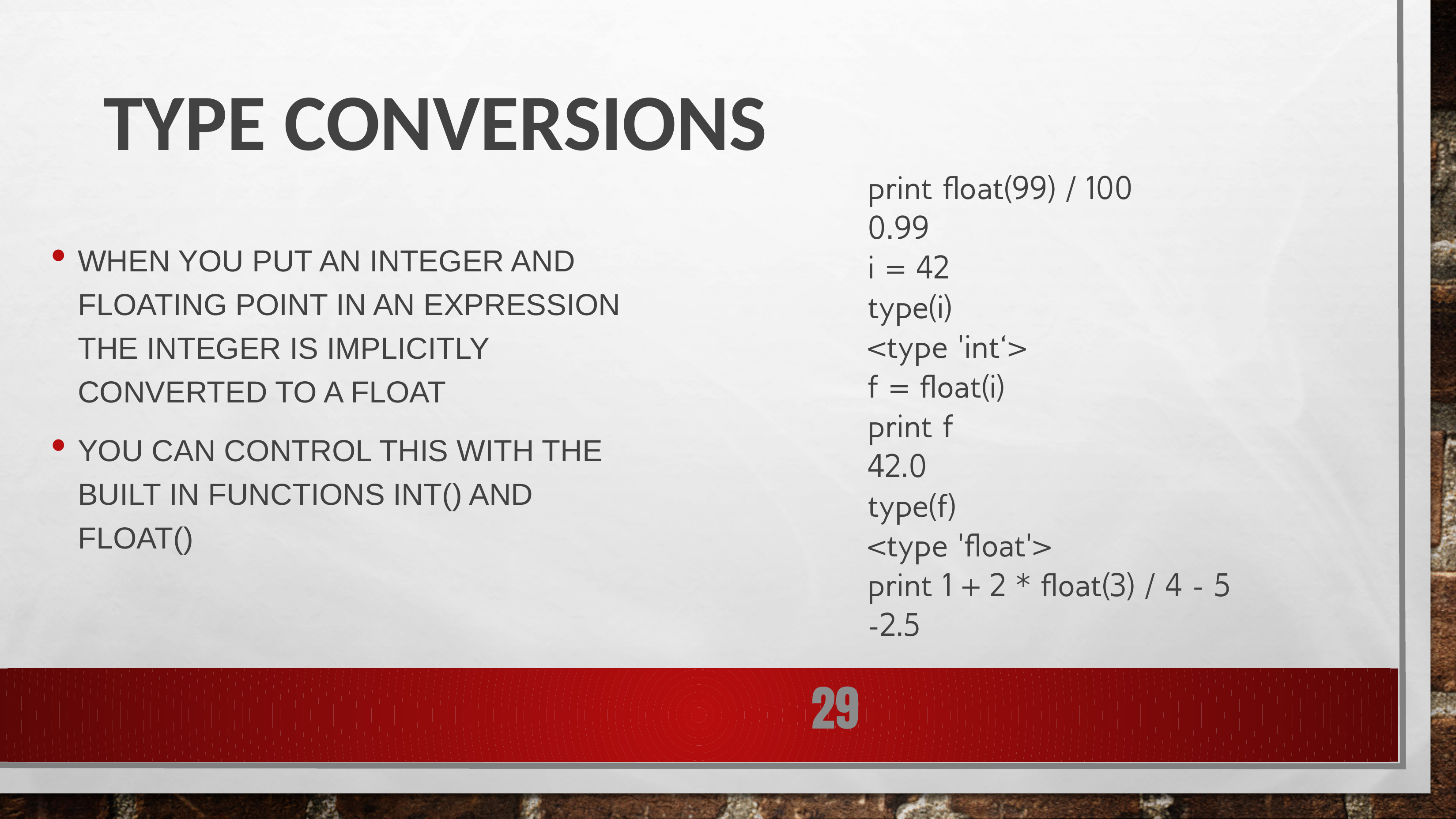

# Type Conversions
When you put an integer and floating point in an expression the integer is implicitly converted to a float
You can control this with the built in functions int() and float()
print float(99) / 100
0.99
i = 42
type(i)
<type 'int‘>
f = float(i)
print f
42.0
type(f)
<type 'float'>
print 1 + 2 * float(3) / 4 - 5
-2.5

29